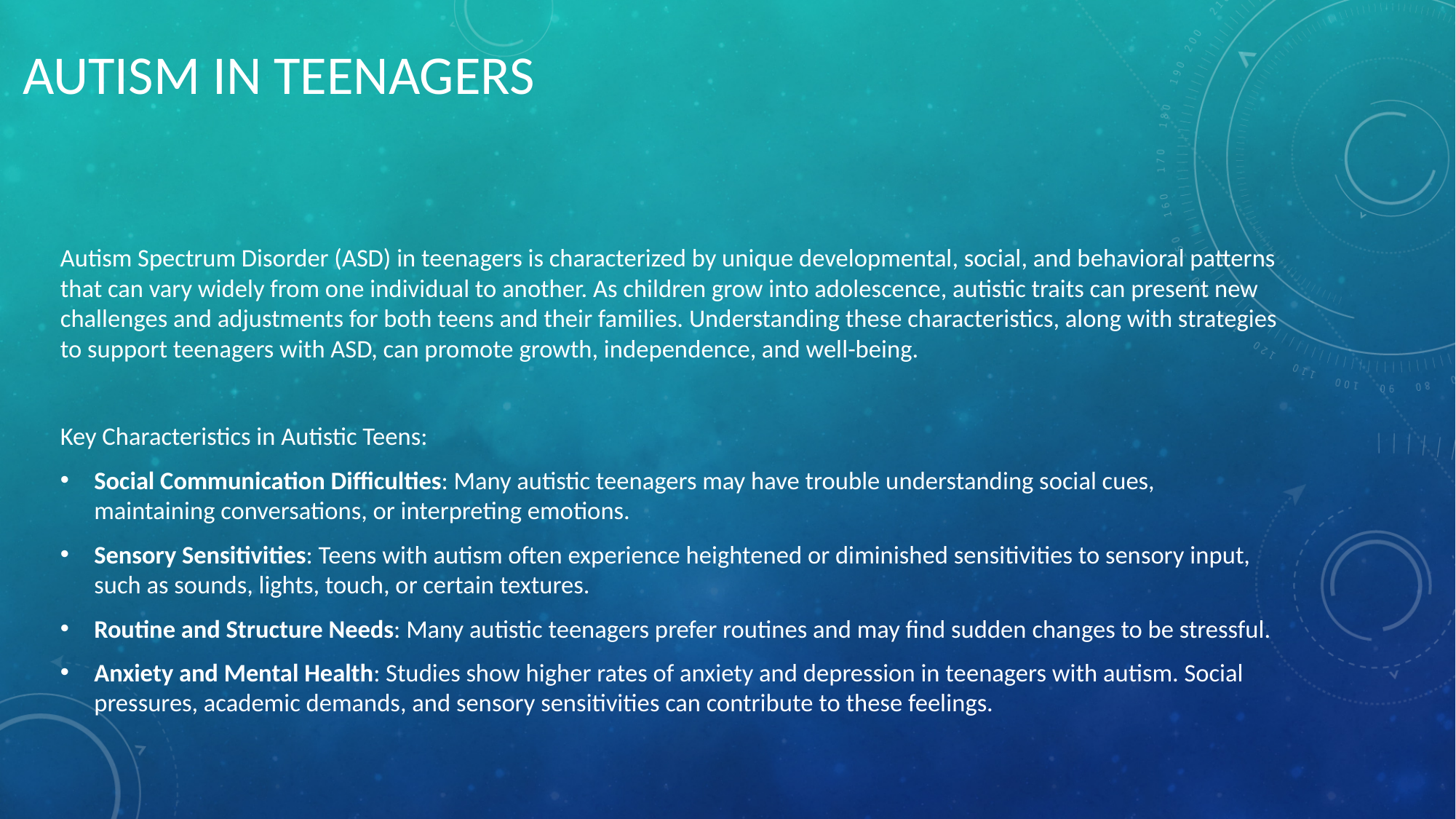

# Autism IN TEENAGERS
Autism Spectrum Disorder (ASD) in teenagers is characterized by unique developmental, social, and behavioral patterns that can vary widely from one individual to another. As children grow into adolescence, autistic traits can present new challenges and adjustments for both teens and their families. Understanding these characteristics, along with strategies to support teenagers with ASD, can promote growth, independence, and well-being.

Key Characteristics in Autistic Teens:
Social Communication Difficulties: Many autistic teenagers may have trouble understanding social cues, maintaining conversations, or interpreting emotions.
Sensory Sensitivities: Teens with autism often experience heightened or diminished sensitivities to sensory input, such as sounds, lights, touch, or certain textures.
Routine and Structure Needs: Many autistic teenagers prefer routines and may find sudden changes to be stressful.
Anxiety and Mental Health: Studies show higher rates of anxiety and depression in teenagers with autism. Social pressures, academic demands, and sensory sensitivities can contribute to these feelings.